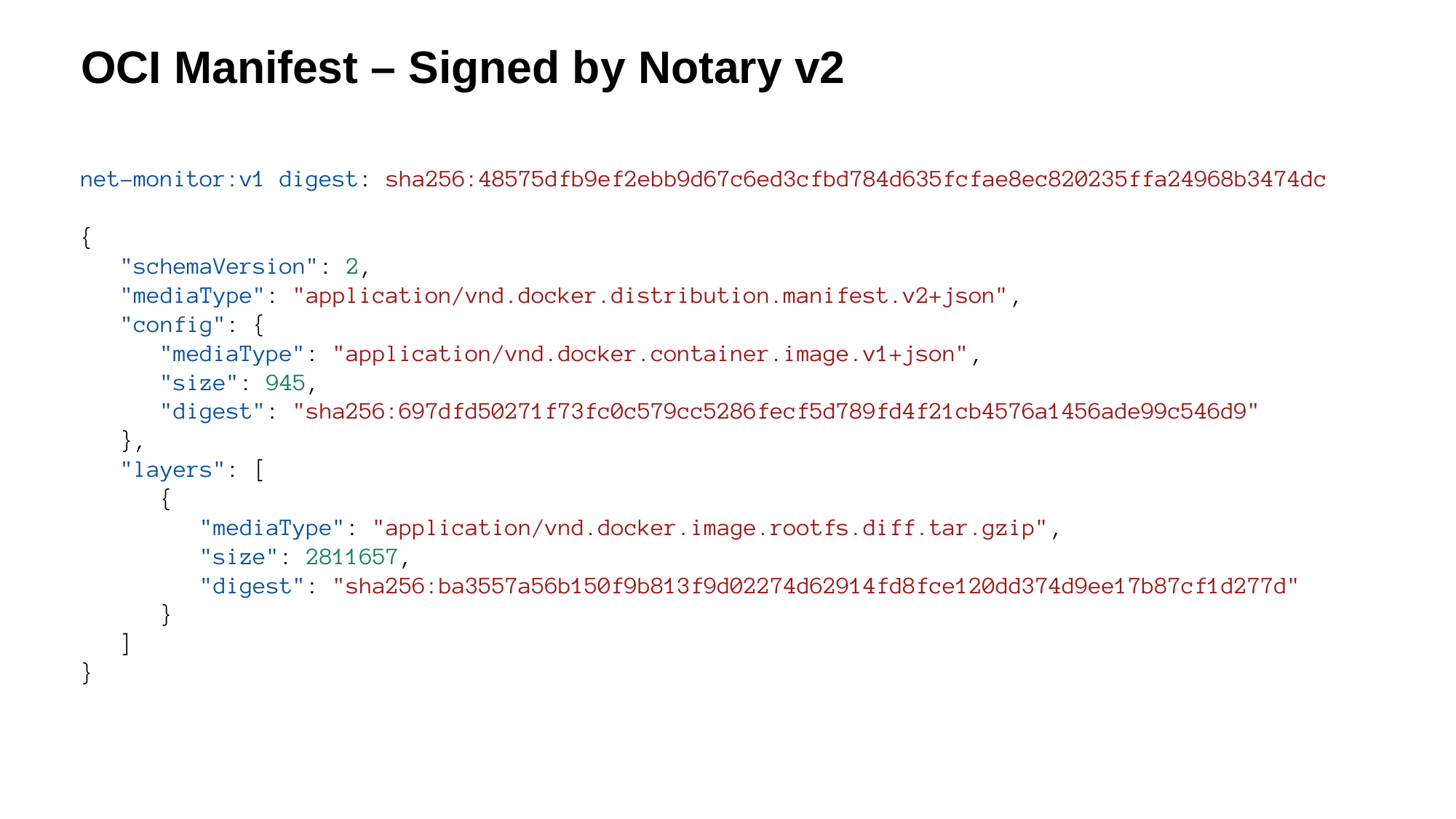

# OCI Manifest – Signed by Notary v2
net-monitor:v1 digest: sha256:48575dfb9ef2ebb9d67c6ed3cfbd784d635fcfae8ec820235ffa24968b3474dc

{
   "schemaVersion": 2,
   "mediaType": "application/vnd.docker.distribution.manifest.v2+json",
   "config": {
      "mediaType": "application/vnd.docker.container.image.v1+json",
      "size": 945,
      "digest": "sha256:697dfd50271f73fc0c579cc5286fecf5d789fd4f21cb4576a1456ade99c546d9"
   },
   "layers": [
      {
         "mediaType": "application/vnd.docker.image.rootfs.diff.tar.gzip",
         "size": 2811657,
         "digest": "sha256:ba3557a56b150f9b813f9d02274d62914fd8fce120dd374d9ee17b87cf1d277d"
      }
   ]
}